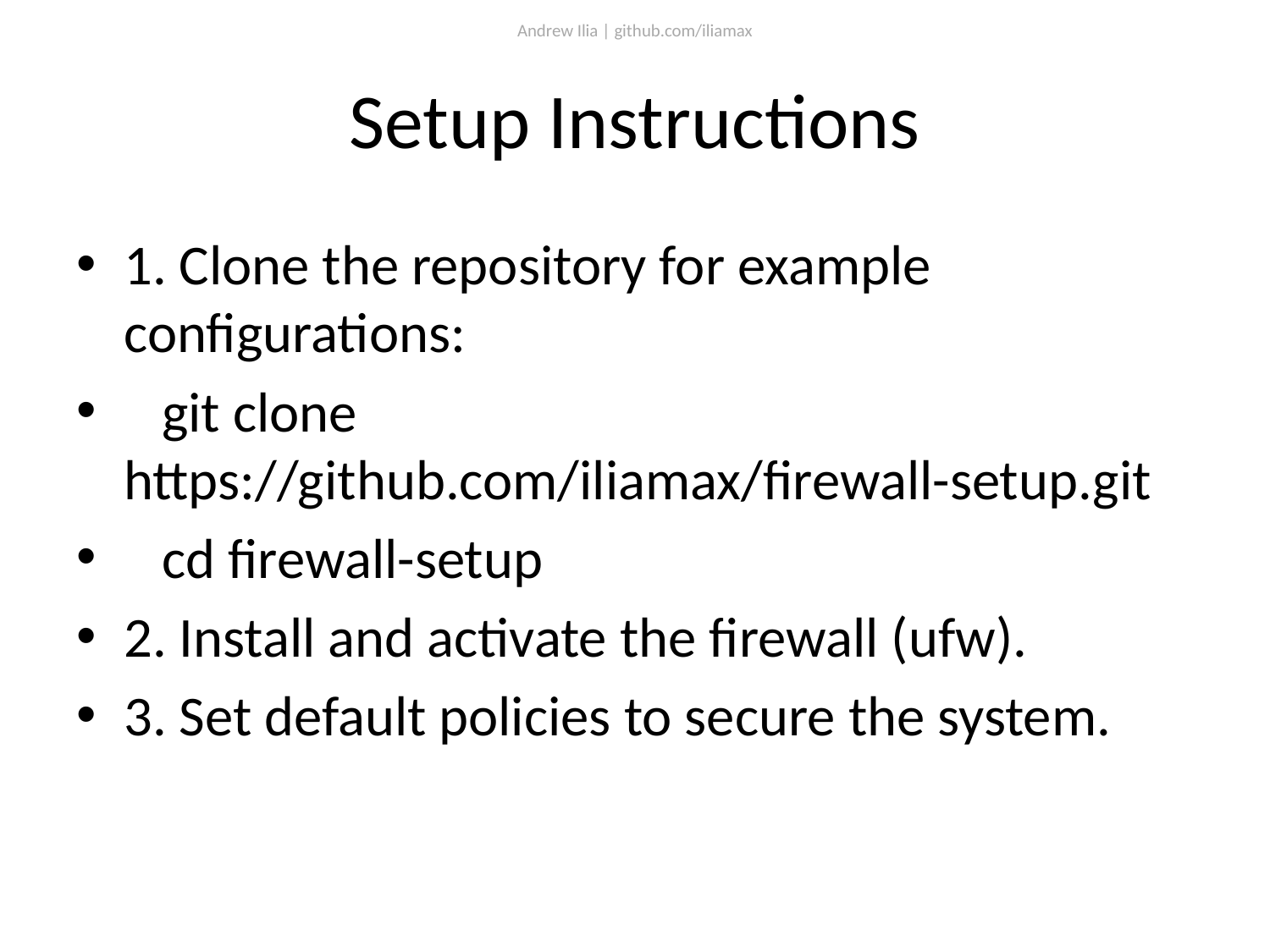

Andrew Ilia | github.com/iliamax
# Setup Instructions
1. Clone the repository for example configurations:
   git clone https://github.com/iliamax/firewall-setup.git
   cd firewall-setup
2. Install and activate the firewall (ufw).
3. Set default policies to secure the system.